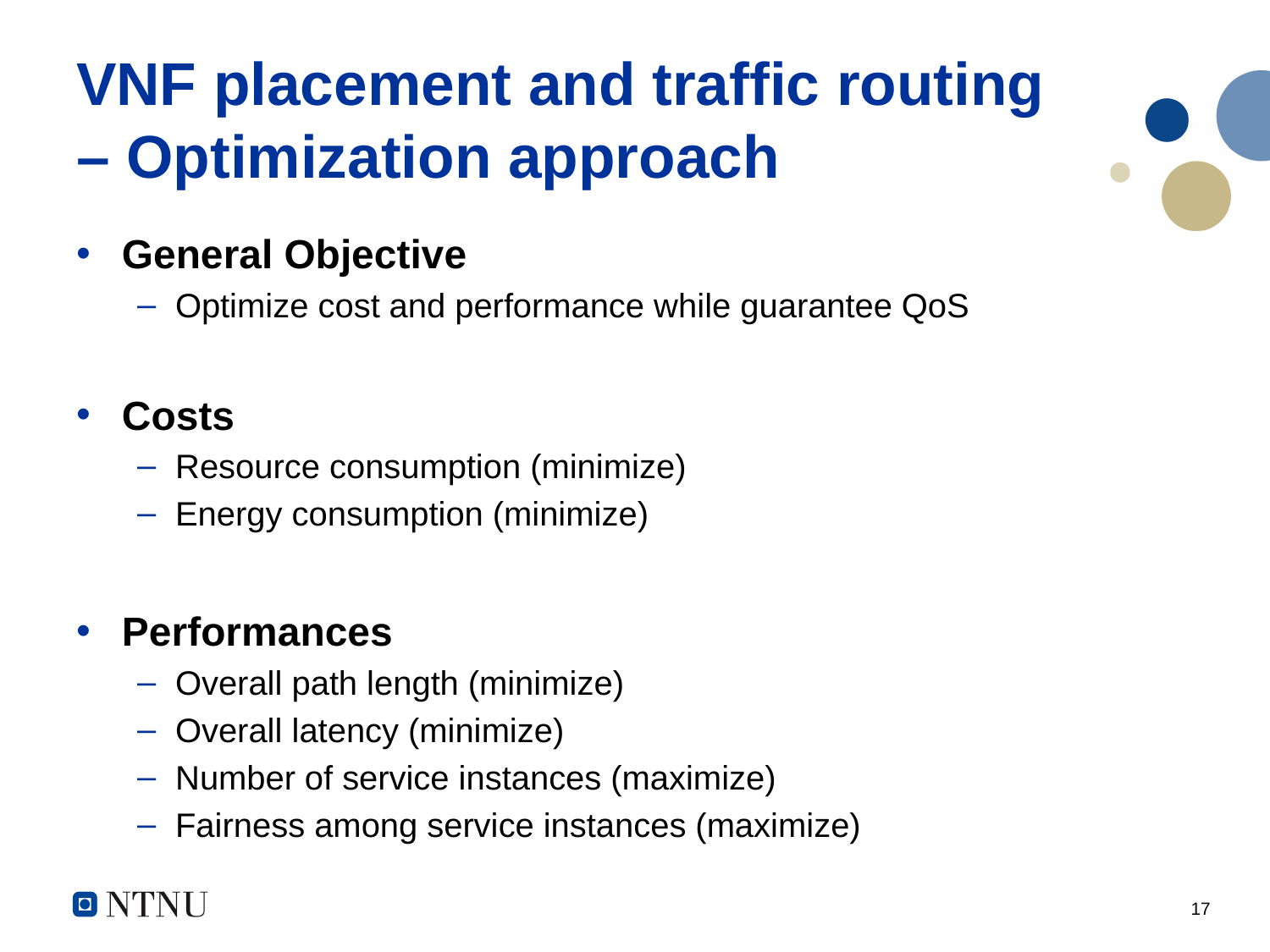

# VNF placement and traffic routing – Optimization approach
General Objective
Optimize cost and performance while guarantee QoS

Costs
Resource consumption (minimize)
Energy consumption (minimize)

Performances
Overall path length (minimize)
Overall latency (minimize)
Number of service instances (maximize)
Fairness among service instances (maximize)